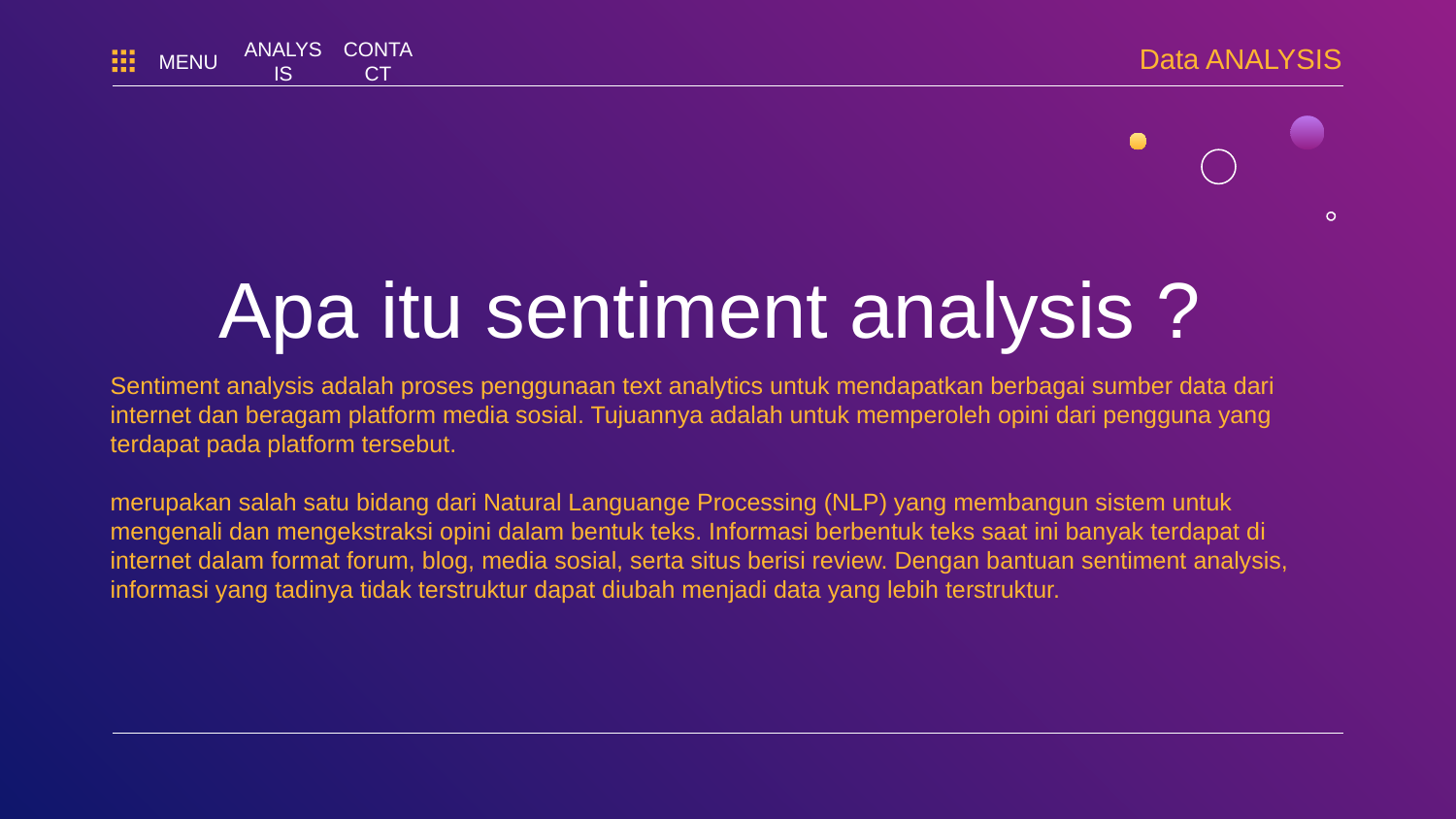

Data ANALYSIS
MENU
ANALYSIS
CONTACT

# Apa itu sentiment analysis ?
Sentiment analysis adalah proses penggunaan text analytics untuk mendapatkan berbagai sumber data dari internet dan beragam platform media sosial. Tujuannya adalah untuk memperoleh opini dari pengguna yang terdapat pada platform tersebut.

merupakan salah satu bidang dari Natural Languange Processing (NLP) yang membangun sistem untuk mengenali dan mengekstraksi opini dalam bentuk teks. Informasi berbentuk teks saat ini banyak terdapat di internet dalam format forum, blog, media sosial, serta situs berisi review. Dengan bantuan sentiment analysis, informasi yang tadinya tidak terstruktur dapat diubah menjadi data yang lebih terstruktur.